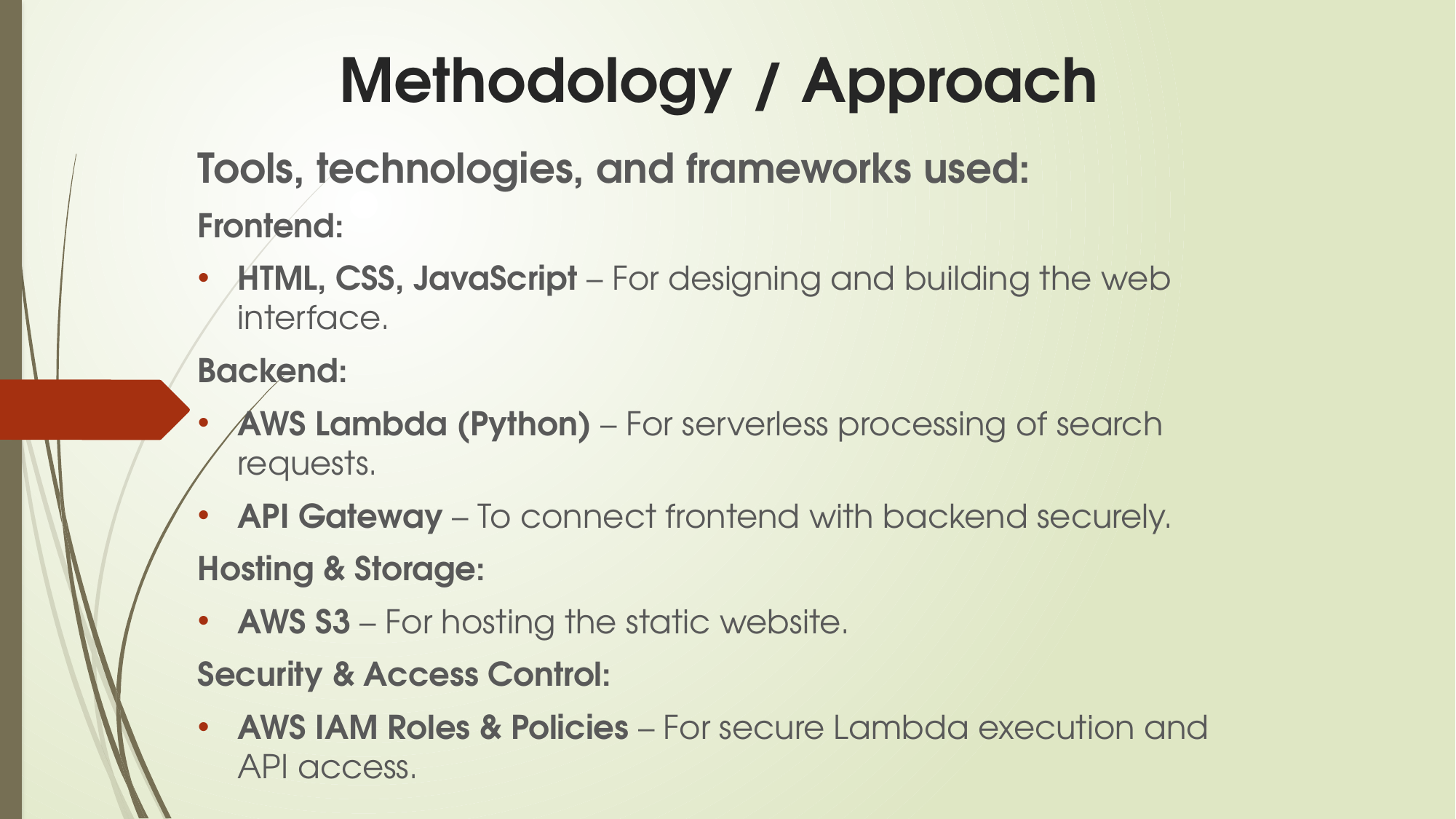

# Methodology / Approach
Tools, technologies, and frameworks used:
Frontend:
HTML, CSS, JavaScript – For designing and building the web interface.
Backend:
AWS Lambda (Python) – For serverless processing of search requests.
API Gateway – To connect frontend with backend securely.
Hosting & Storage:
AWS S3 – For hosting the static website.
Security & Access Control:
AWS IAM Roles & Policies – For secure Lambda execution and API access.